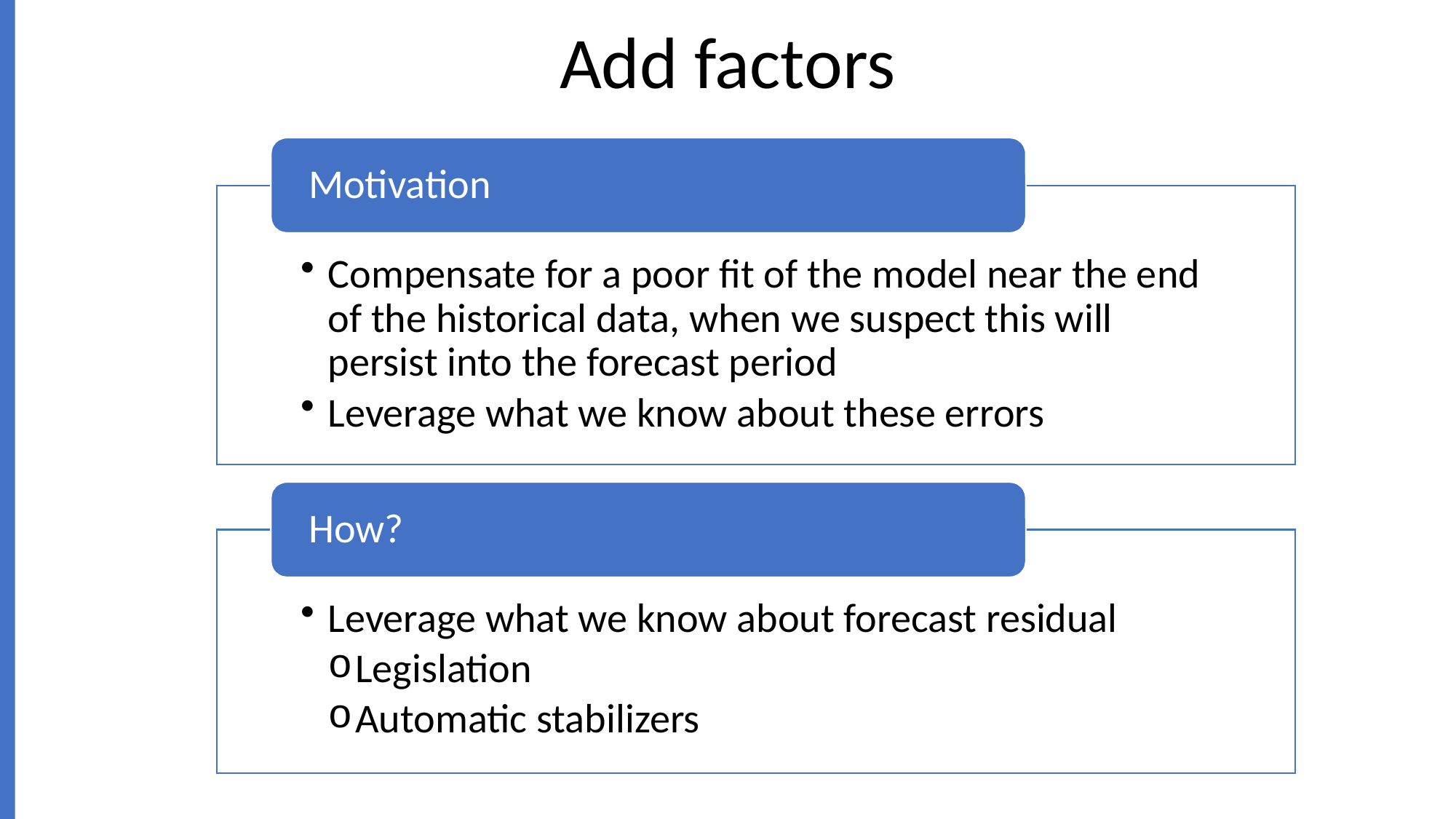

Add factors
Compensate for a poor fit of the model near the end of the historical data, when we suspect this will persist into the forecast period
Leverage what we know about these errors
Motivation
Leverage what we know about forecast residual
Legislation
Automatic stabilizers
How?